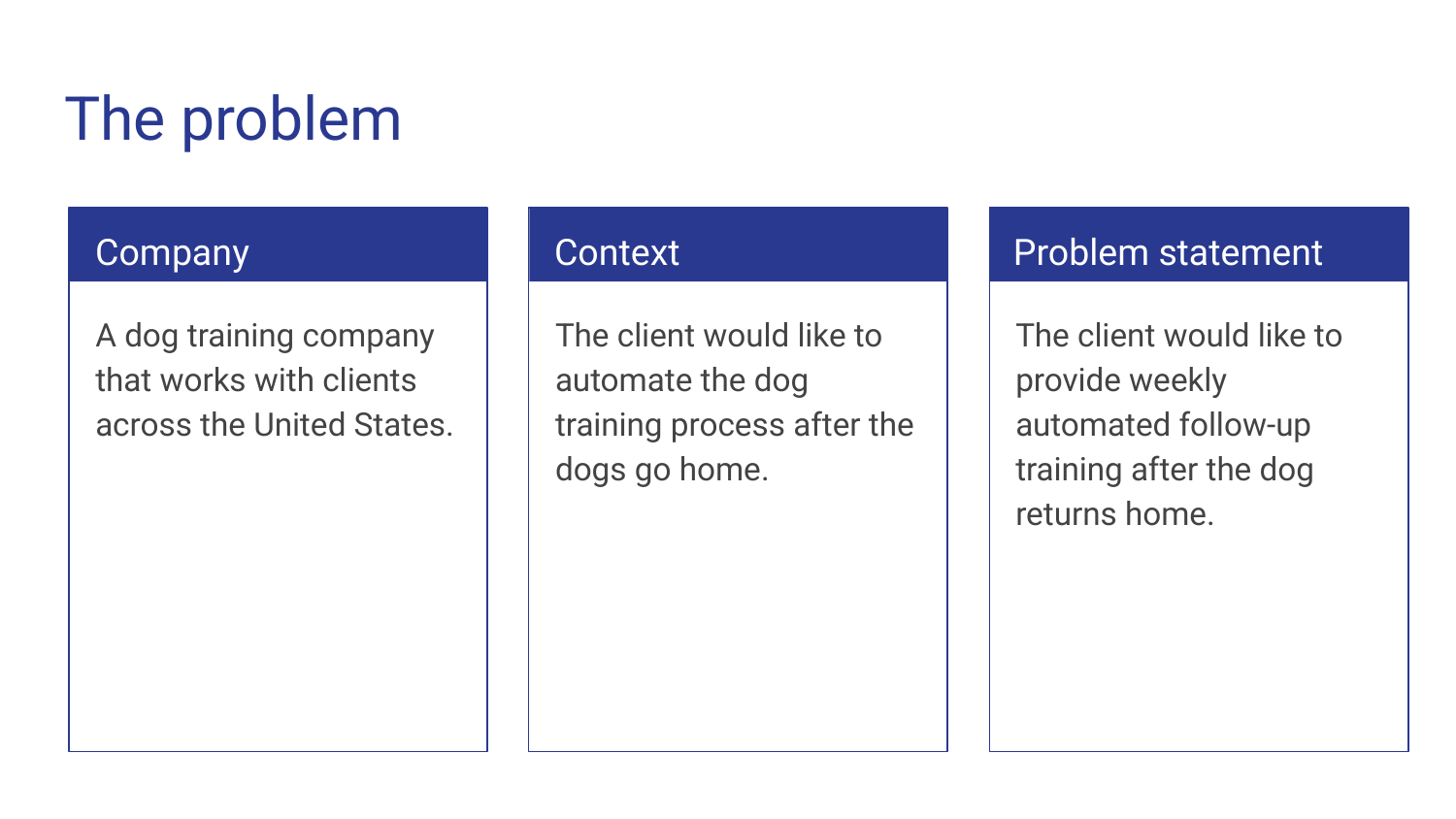

# The problem

Company

Context

Problem statement
A dog training company that works with clients across the United States.
The client would like to automate the dog training process after the dogs go home.
The client would like to provide weekly automated follow-up training after the dog returns home.